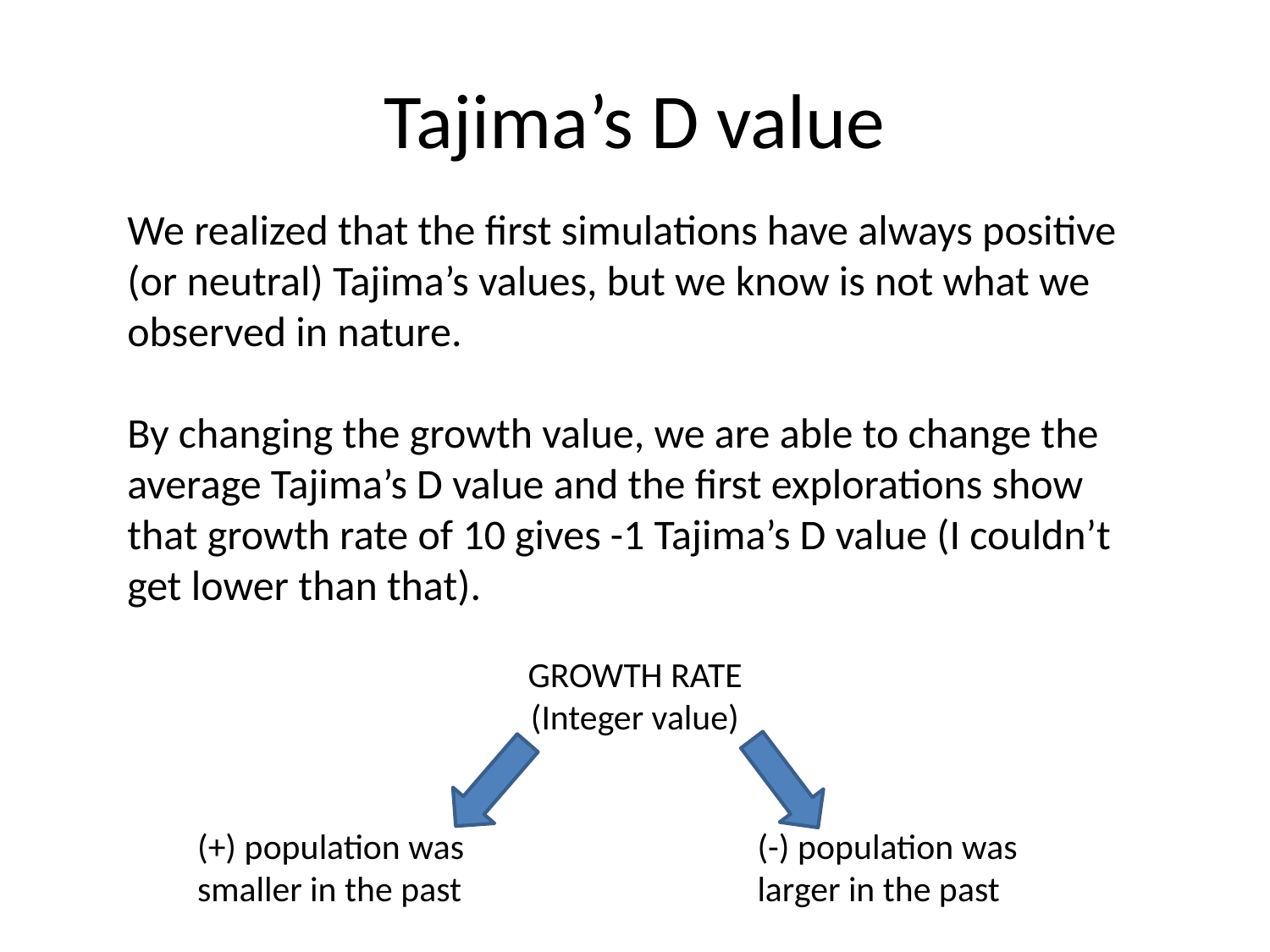

# Tajima’s D value
We realized that the first simulations have always positive (or neutral) Tajima’s values, but we know is not what we observed in nature.

By changing the growth value, we are able to change the average Tajima’s D value and the first explorations show that growth rate of 10 gives -1 Tajima’s D value (I couldn’t get lower than that).
GROWTH RATE (Integer value)

(+) population was smaller in the past
(-) population was larger in the past